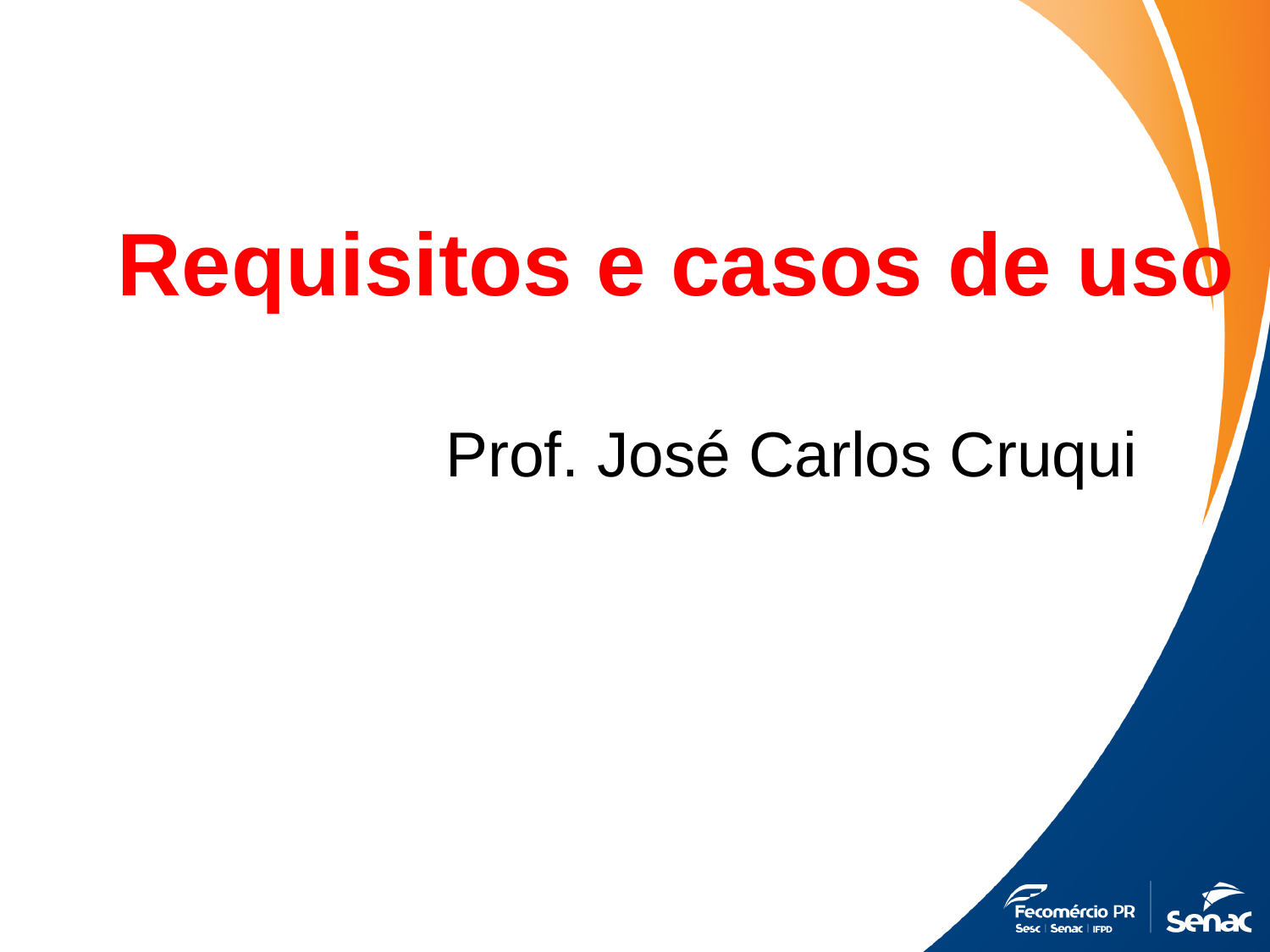

Requisitos e casos de uso
Prof. José Carlos Cruqui